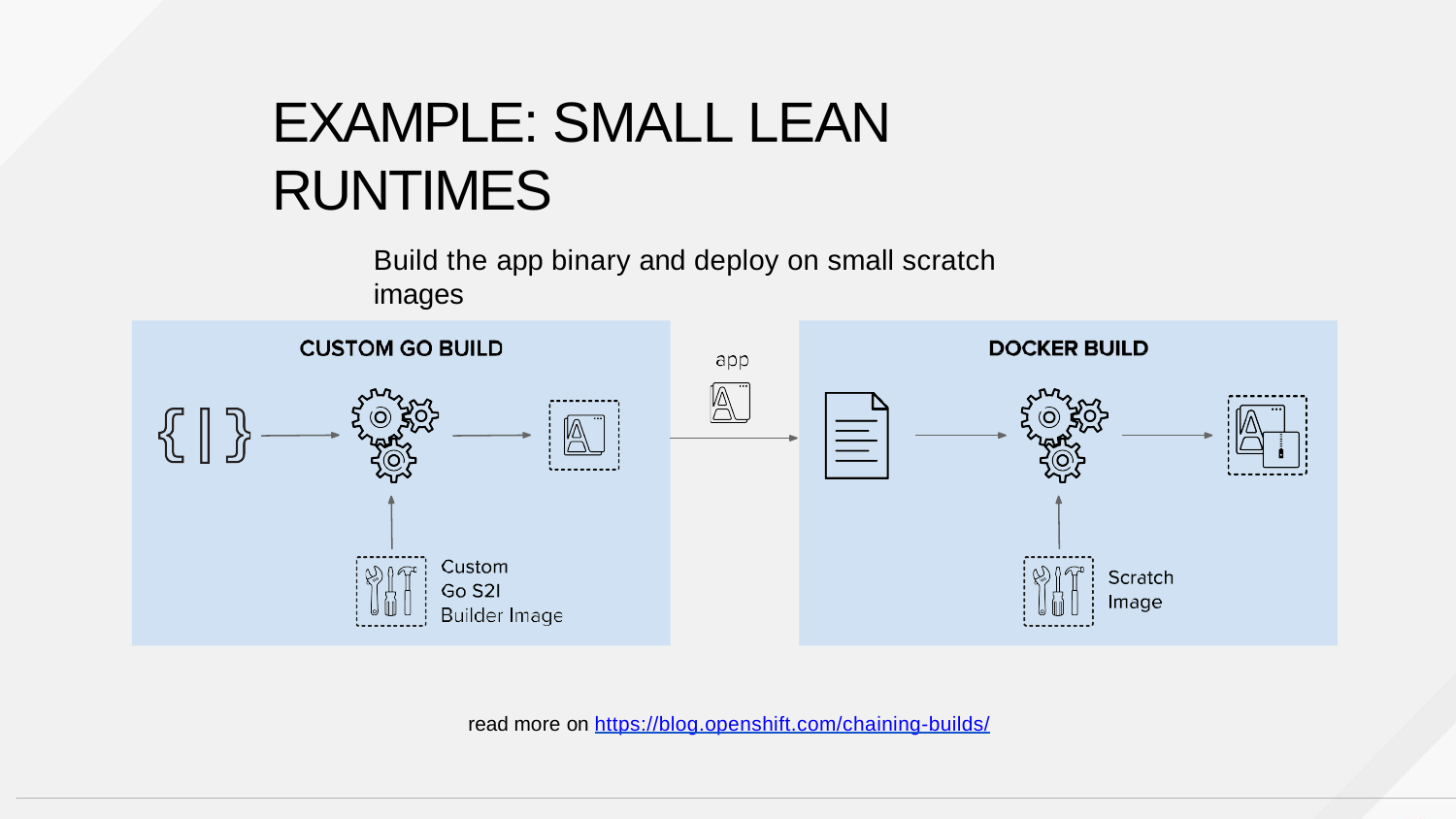

EXAMPLE: SMALL LEAN RUNTIMES
Build the app binary and deploy on small scratch images

read more on https://blog.openshift.com/chaining-builds/